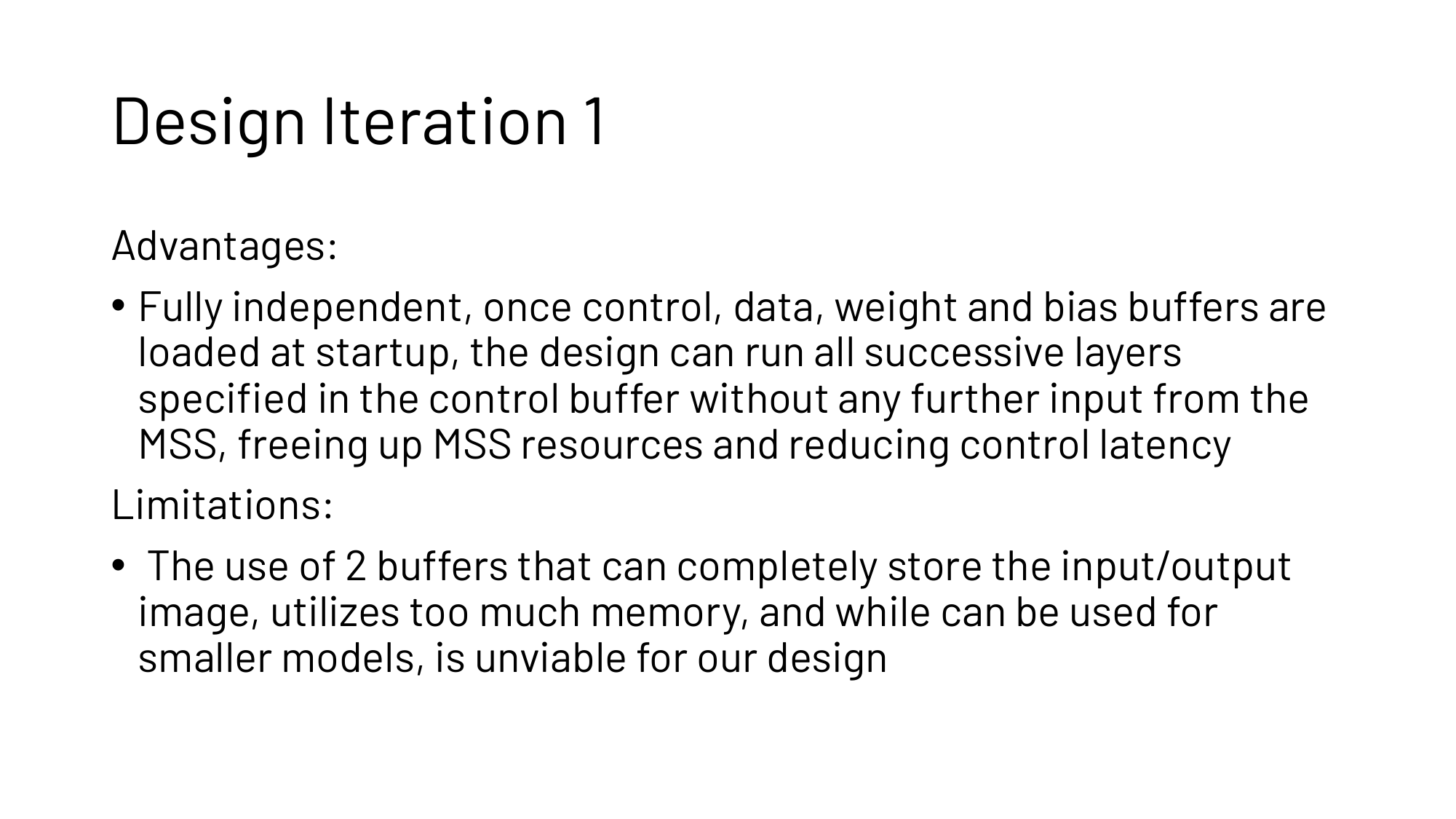

# Design Iteration 1
Advantages:
Fully independent, once control, data, weight and bias buffers are loaded at startup, the design can run all successive layers specified in the control buffer without any further input from the MSS, freeing up MSS resources and reducing control latency
Limitations:
 The use of 2 buffers that can completely store the input/output image, utilizes too much memory, and while can be used for smaller models, is unviable for our design